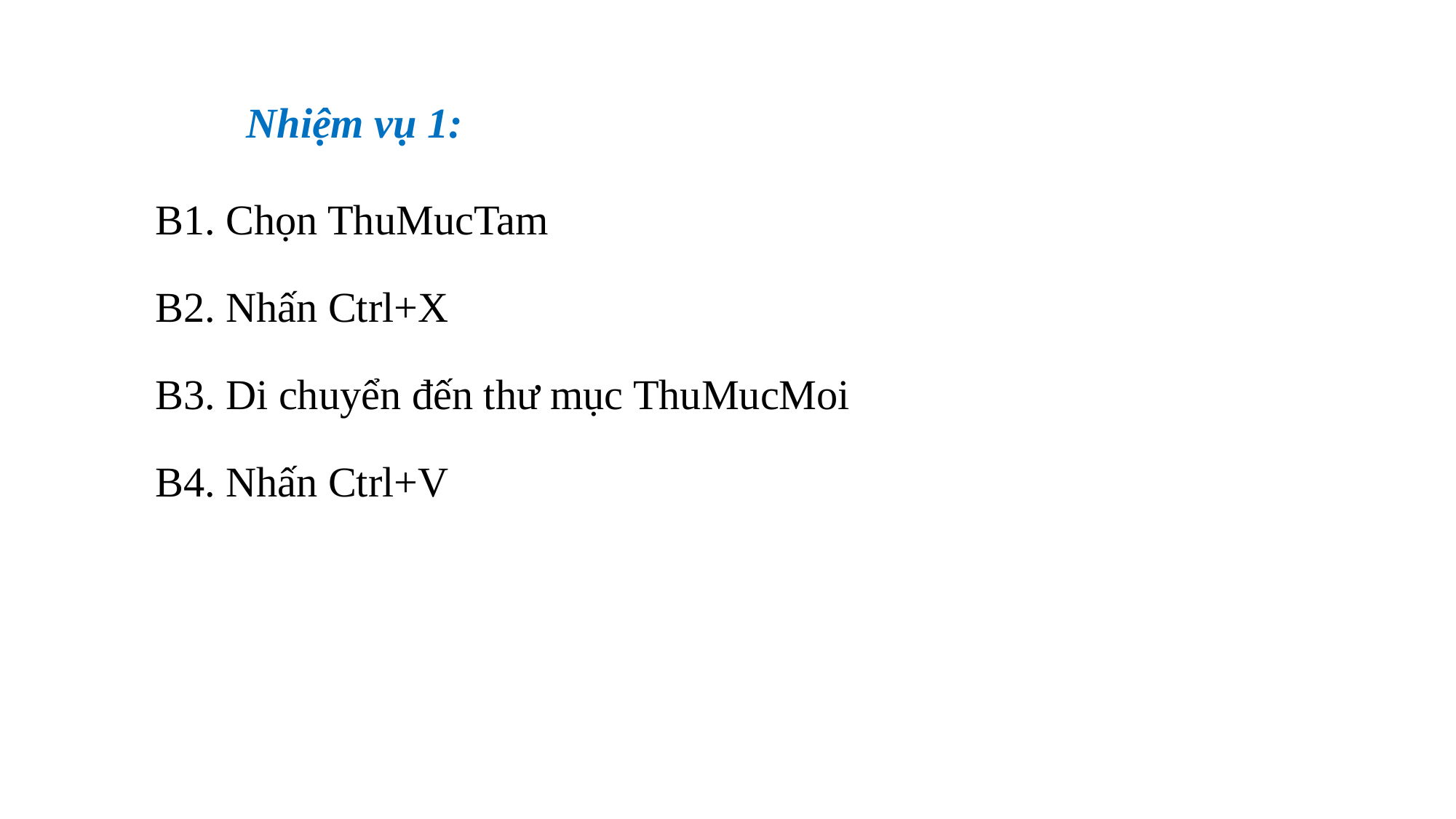

Nhiệm vụ 1:
B1. Chọn ThuMucTam
B2. Nhấn Ctrl+X
B3. Di chuyển đến thư mục ThuMucMoi
B4. Nhấn Ctrl+V